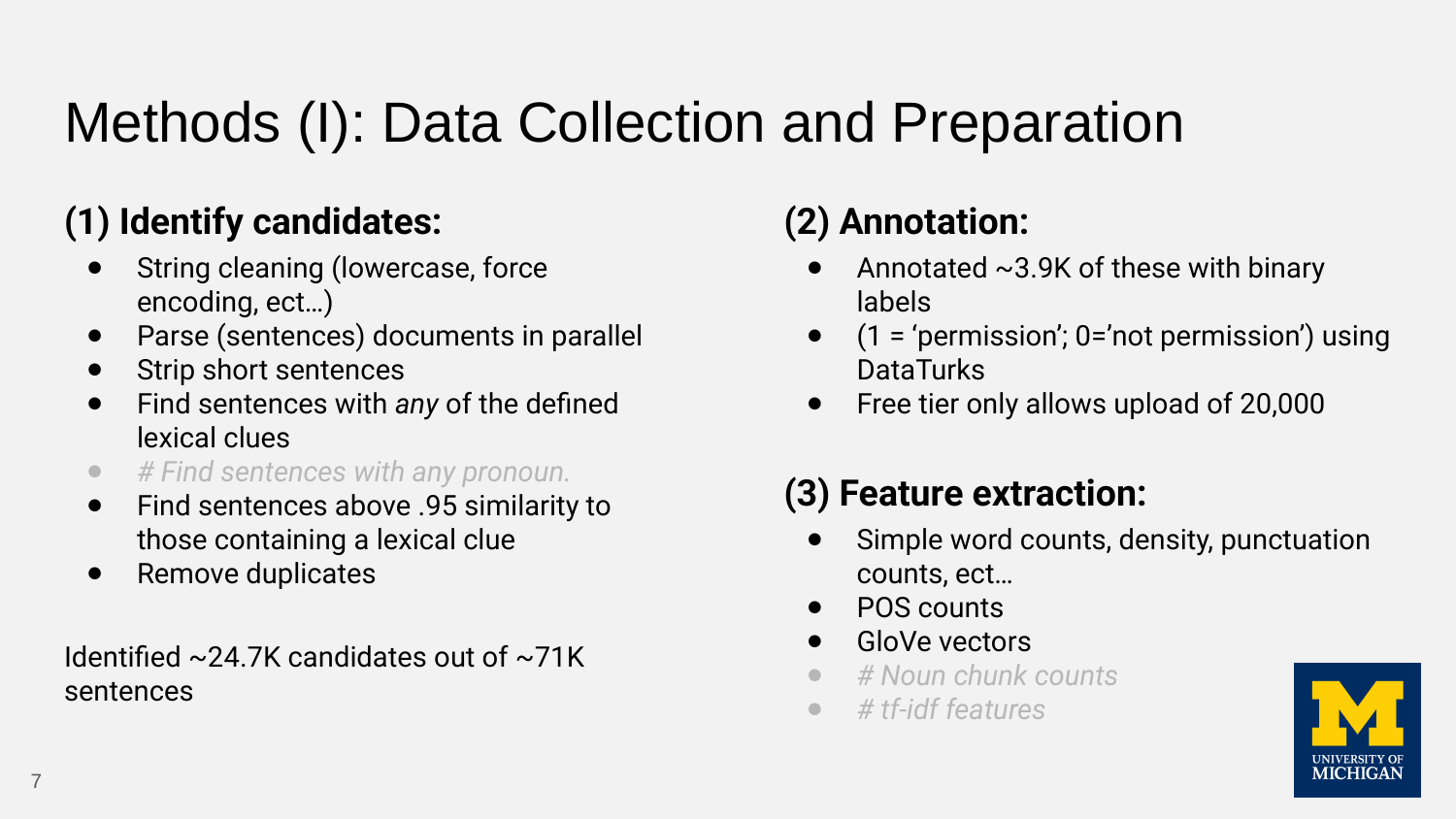

# Methods (I): Data Collection and Preparation
(1) Identify candidates:
String cleaning (lowercase, force encoding, ect…)
Parse (sentences) documents in parallel
Strip short sentences
Find sentences with any of the defined lexical clues
# Find sentences with any pronoun.
Find sentences above .95 similarity to those containing a lexical clue
Remove duplicates

Identified ~24.7K candidates out of ~71K sentences

(2) Annotation:
Annotated ~3.9K of these with binary  labels
(1 = ‘permission’; 0=’not permission’) using DataTurks
Free tier only allows upload of 20,000

(3) Feature extraction:
Simple word counts, density, punctuation counts, ect…
POS counts
GloVe vectors
# Noun chunk counts
# tf-idf features
7